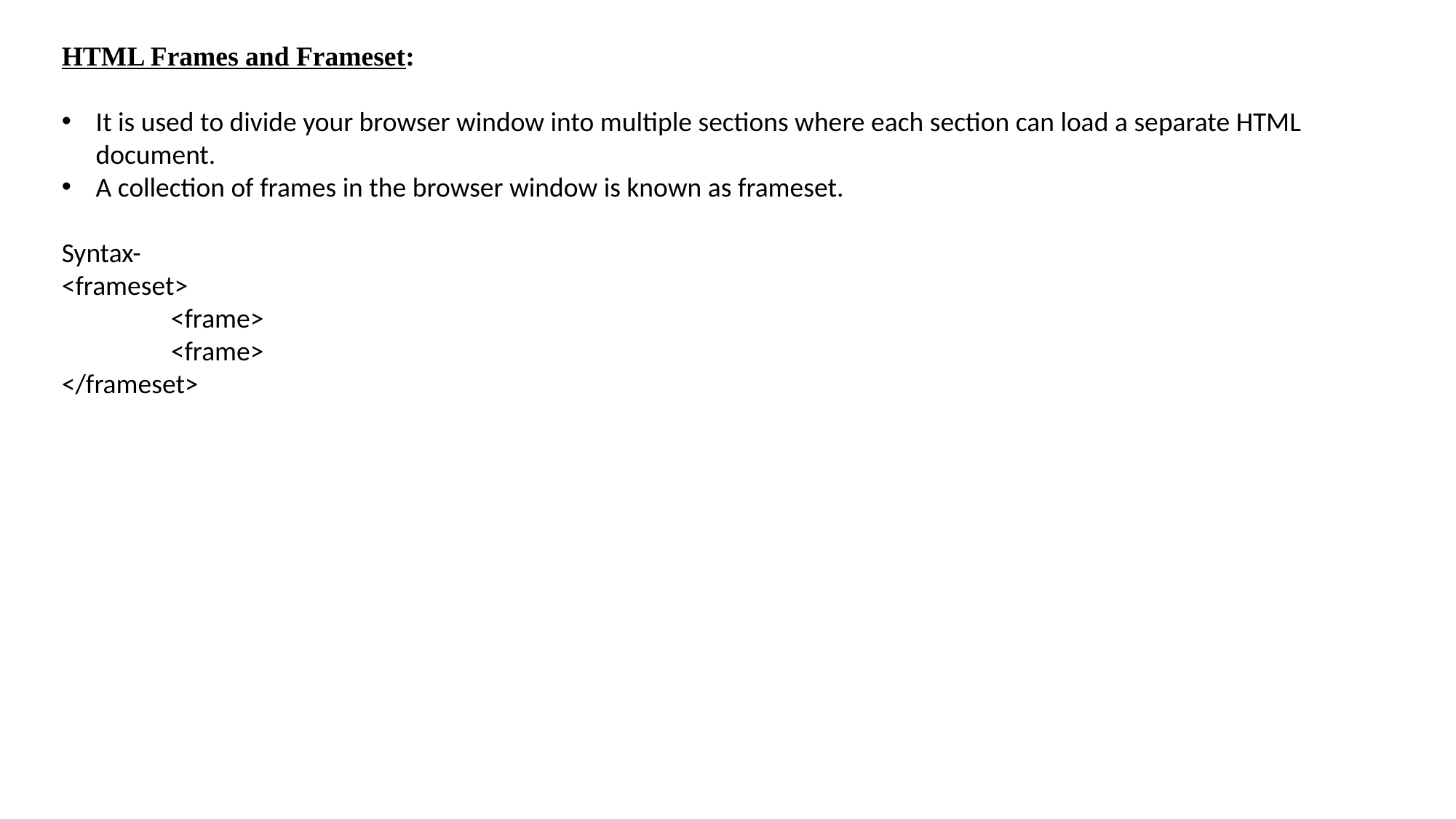

HTML Frames and Frameset:

It is used to divide your browser window into multiple sections where each section can load a separate HTML document.
A collection of frames in the browser window is known as frameset.

Syntax-
<frameset>
	<frame>
	<frame>
</frameset>